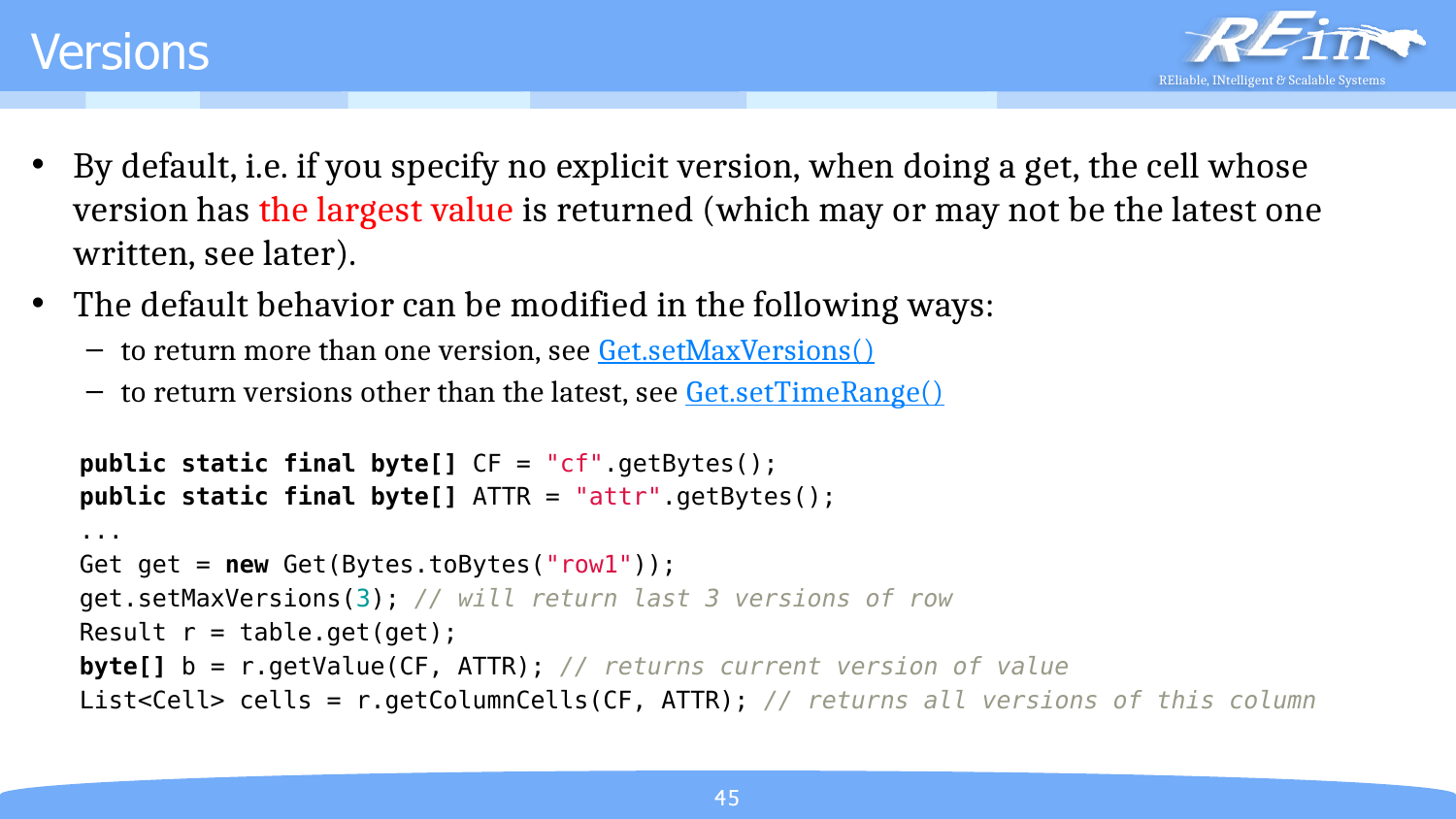

# Versions
By default, i.e. if you specify no explicit version, when doing a get, the cell whose version has the largest value is returned (which may or may not be the latest one written, see later).
The default behavior can be modified in the following ways:
to return more than one version, see Get.setMaxVersions()
to return versions other than the latest, see Get.setTimeRange()

public static final byte[] CF = "cf".getBytes();
public static final byte[] ATTR = "attr".getBytes();
...
Get get = new Get(Bytes.toBytes("row1"));
get.setMaxVersions(3); // will return last 3 versions of row
Result r = table.get(get);
byte[] b = r.getValue(CF, ATTR); // returns current version of value
List<Cell> cells = r.getColumnCells(CF, ATTR); // returns all versions of this column

45